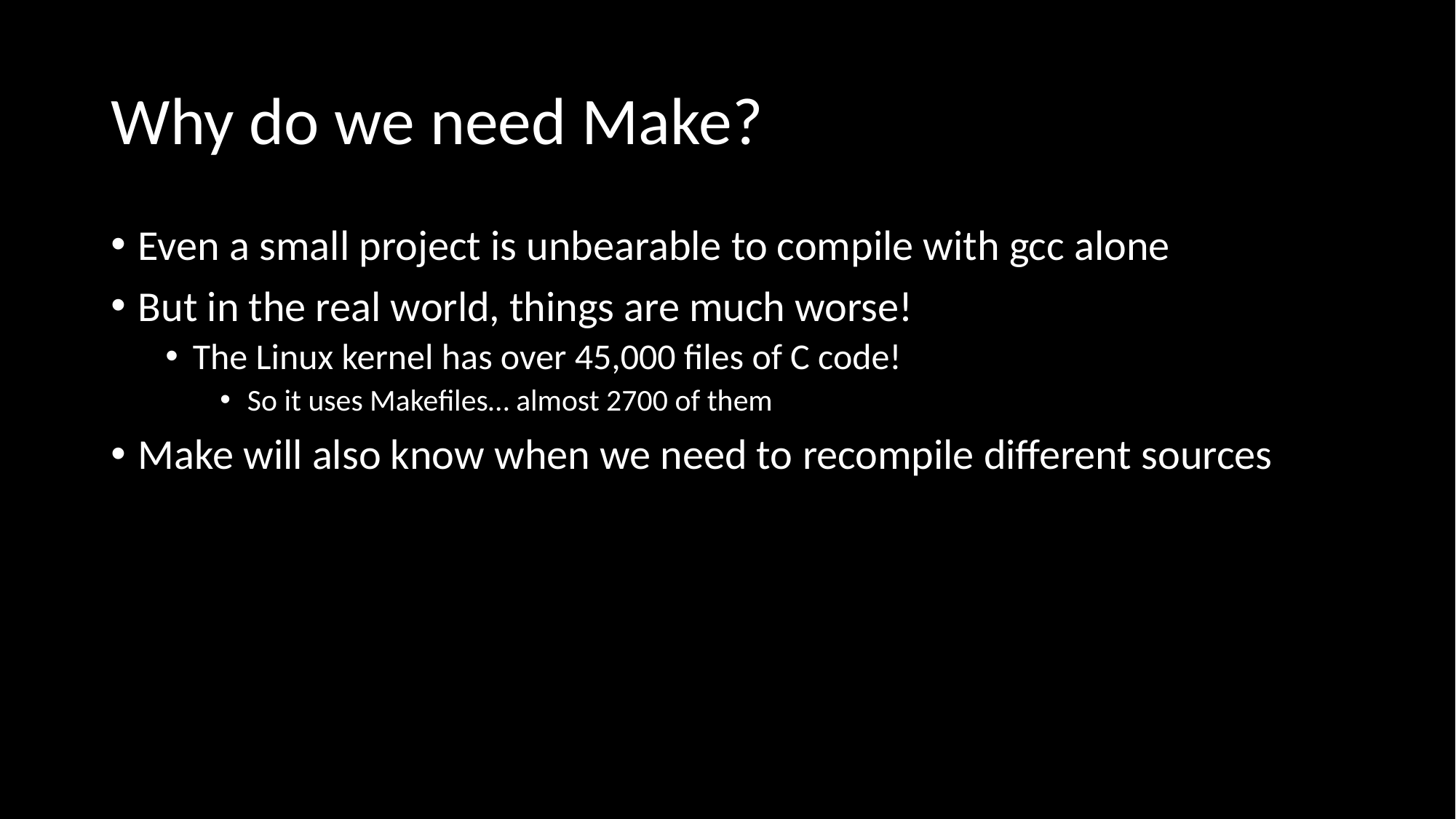

# Why do we need Make?
Even a small project is unbearable to compile with gcc alone
But in the real world, things are much worse!
The Linux kernel has over 45,000 files of C code!
So it uses Makefiles… almost 2700 of them
Make will also know when we need to recompile different sources